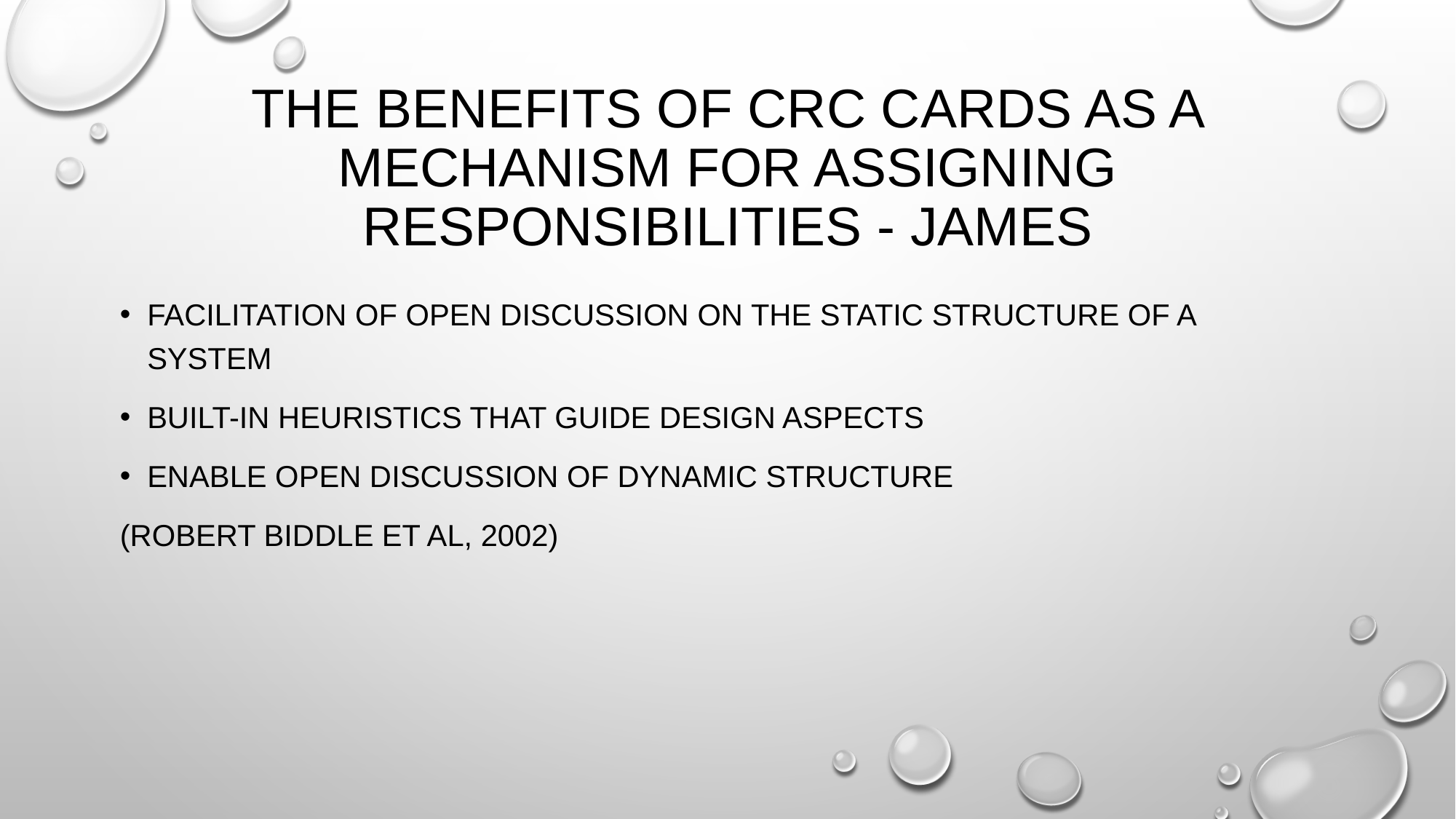

# The Benefits of Crc cards as a mechanism for assigning responsibilities - James
Facilitation of open discussion on the static structure of a system
Built-in heuristics that guide design aspects
Enable open discussion of dynamic structure
(Robert Biddle et al, 2002)